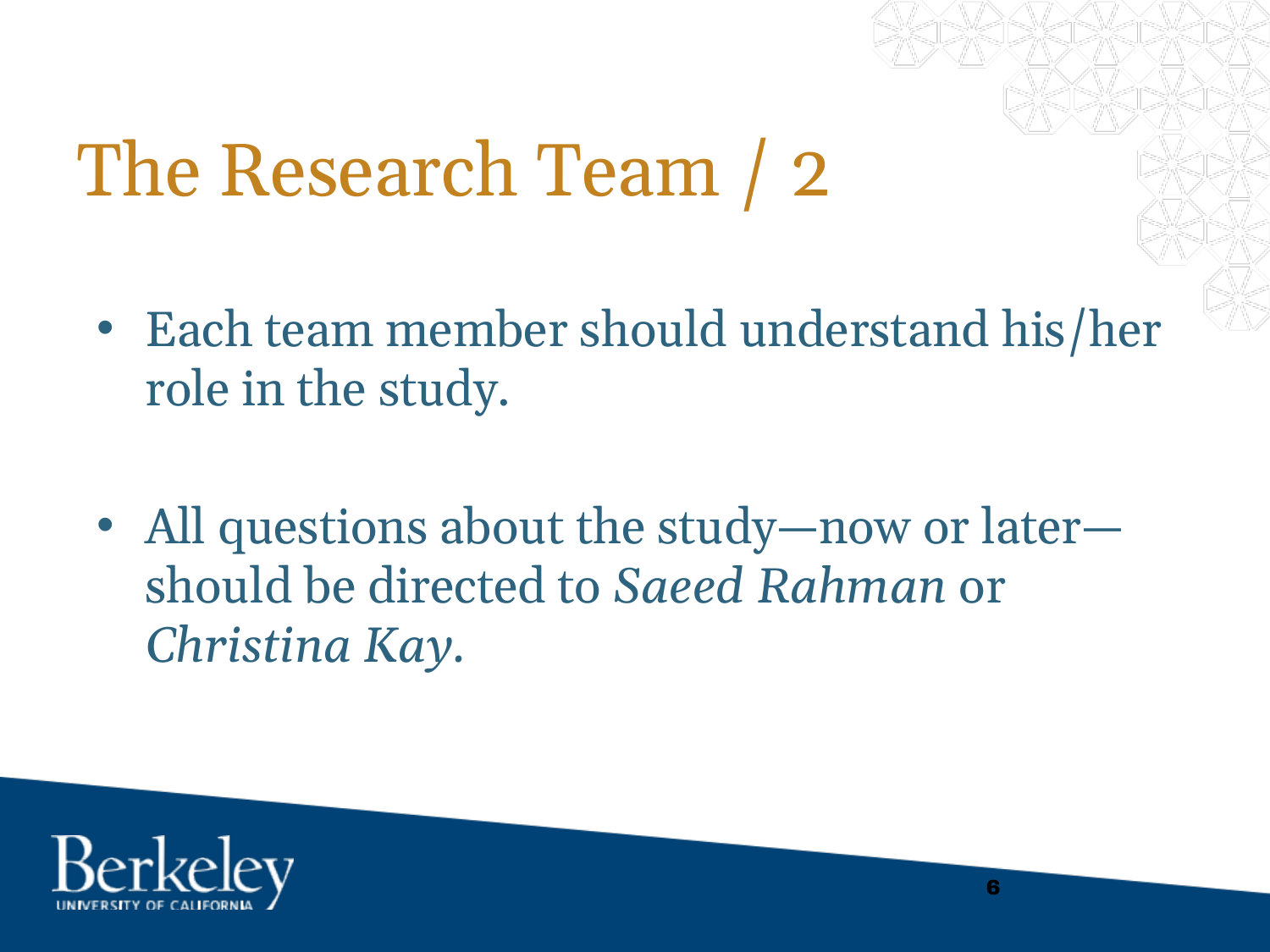

# The Research Team / 2

Each team member should understand his/her role in the study.

All questions about the study—now or later—should be directed to Saeed Rahman or Christina Kay.
6